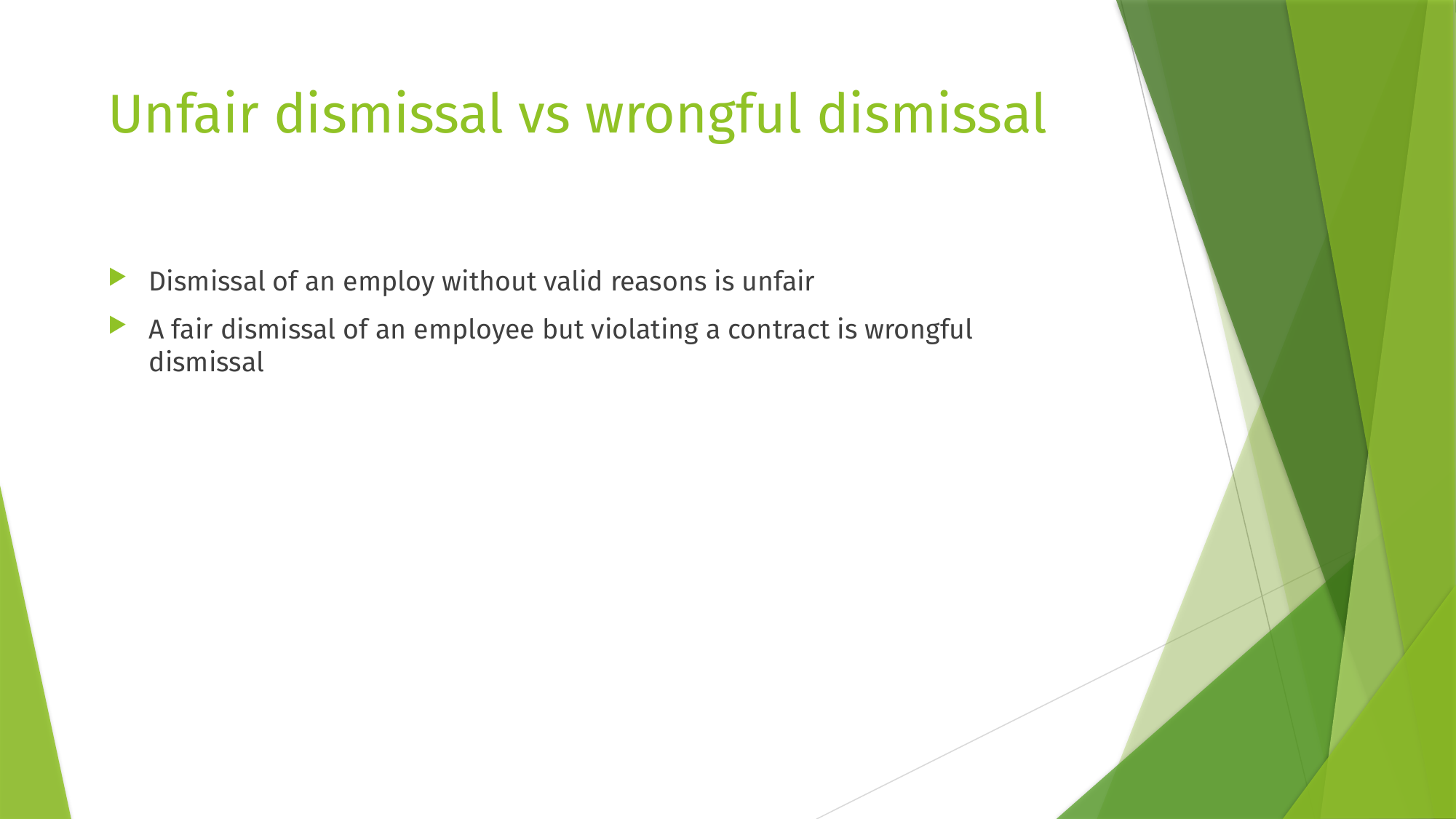

# Unfair dismissal vs wrongful dismissal
Dismissal of an employ without valid reasons is unfair
A fair dismissal of an employee but violating a contract is wrongful dismissal